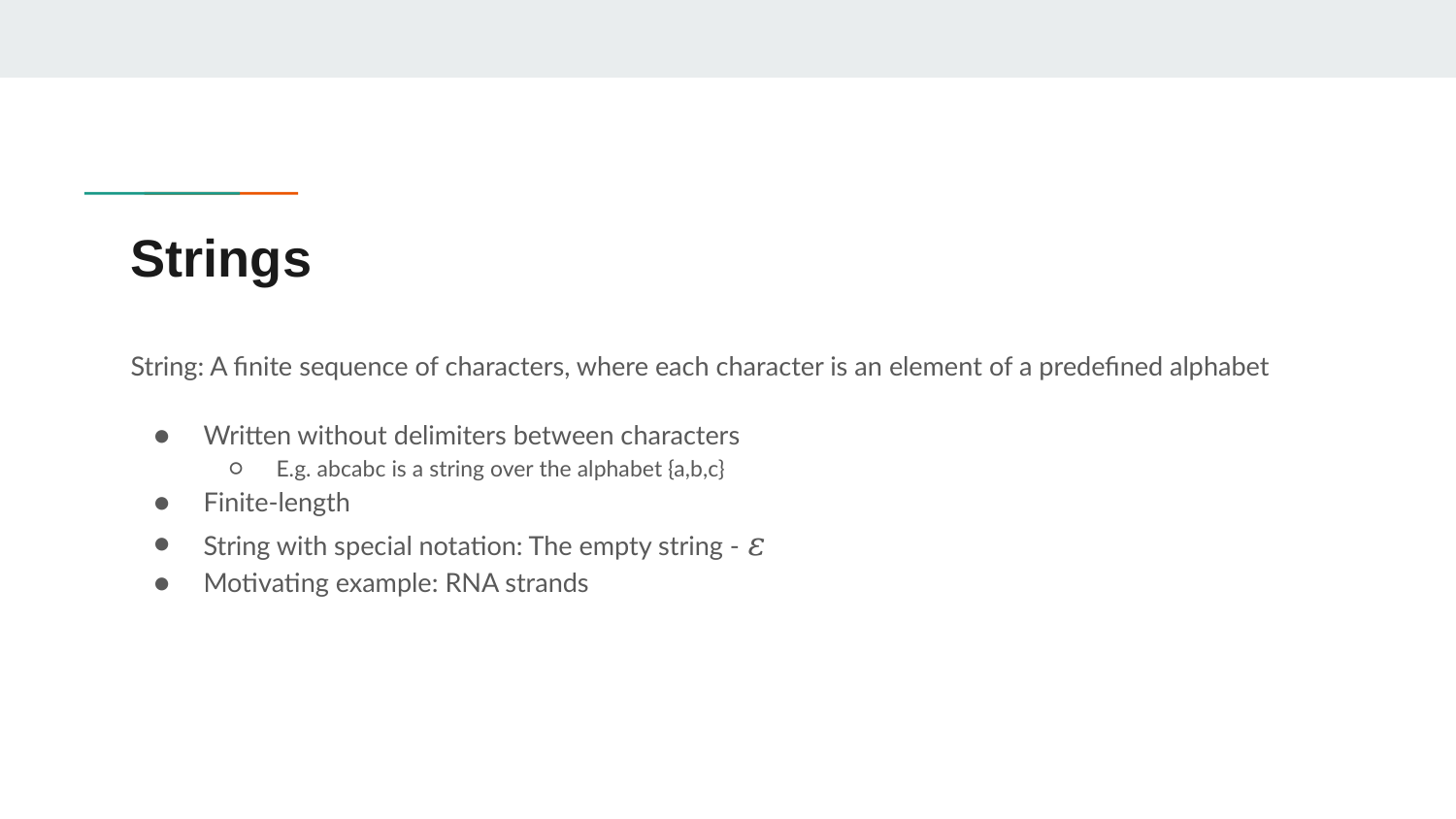

# Strings
String: A finite sequence of characters, where each character is an element of a predefined alphabet
Written without delimiters between characters
E.g. abcabc is a string over the alphabet {a,b,c}
Finite-length
String with special notation: The empty string - 𝜀
Motivating example: RNA strands